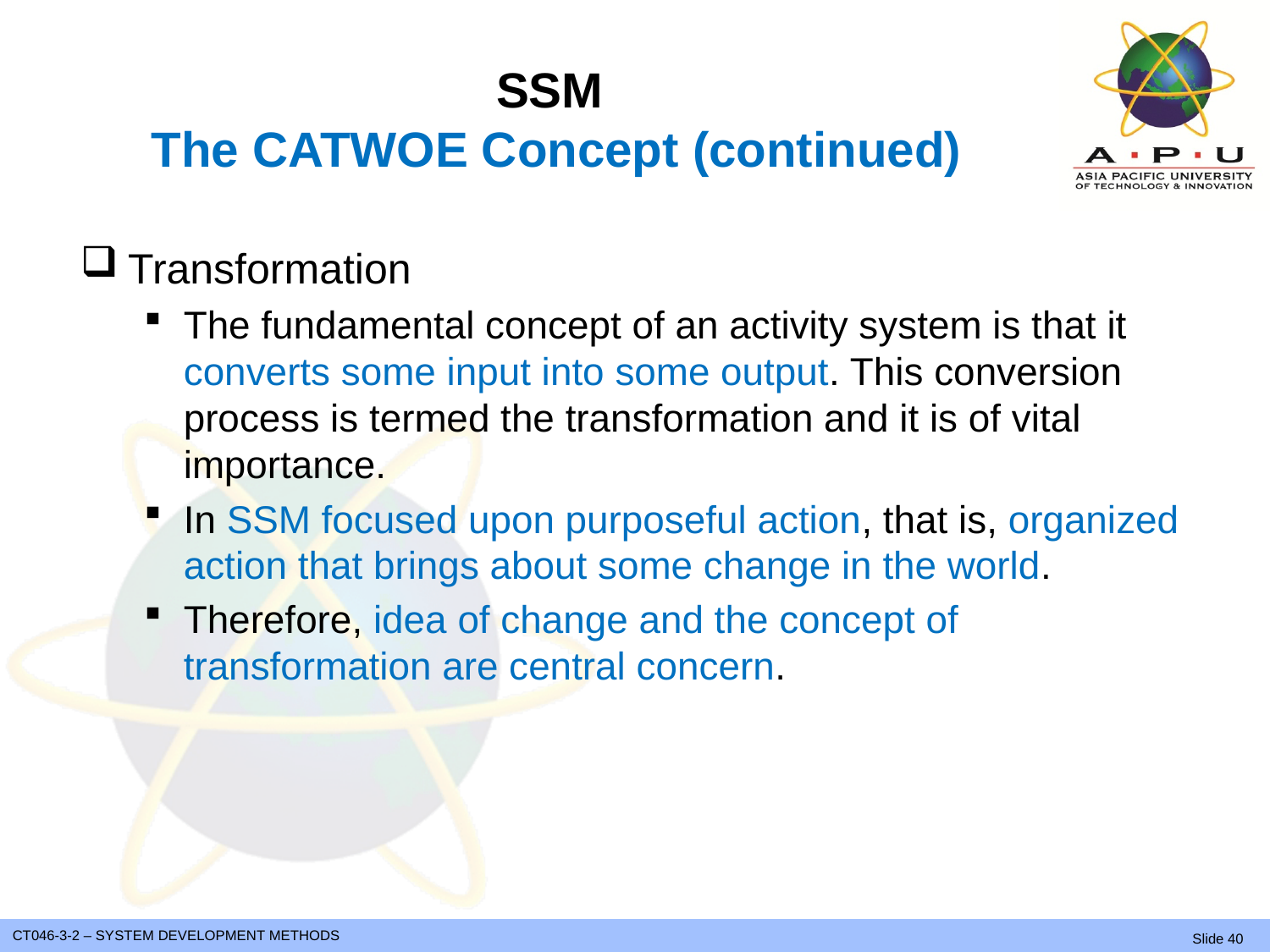

# SSM The CATWOE Concept (continued)
Transformation
The fundamental concept of an activity system is that it converts some input into some output. This conversion process is termed the transformation and it is of vital importance.
In SSM focused upon purposeful action, that is, organized action that brings about some change in the world.
Therefore, idea of change and the concept of transformation are central concern.